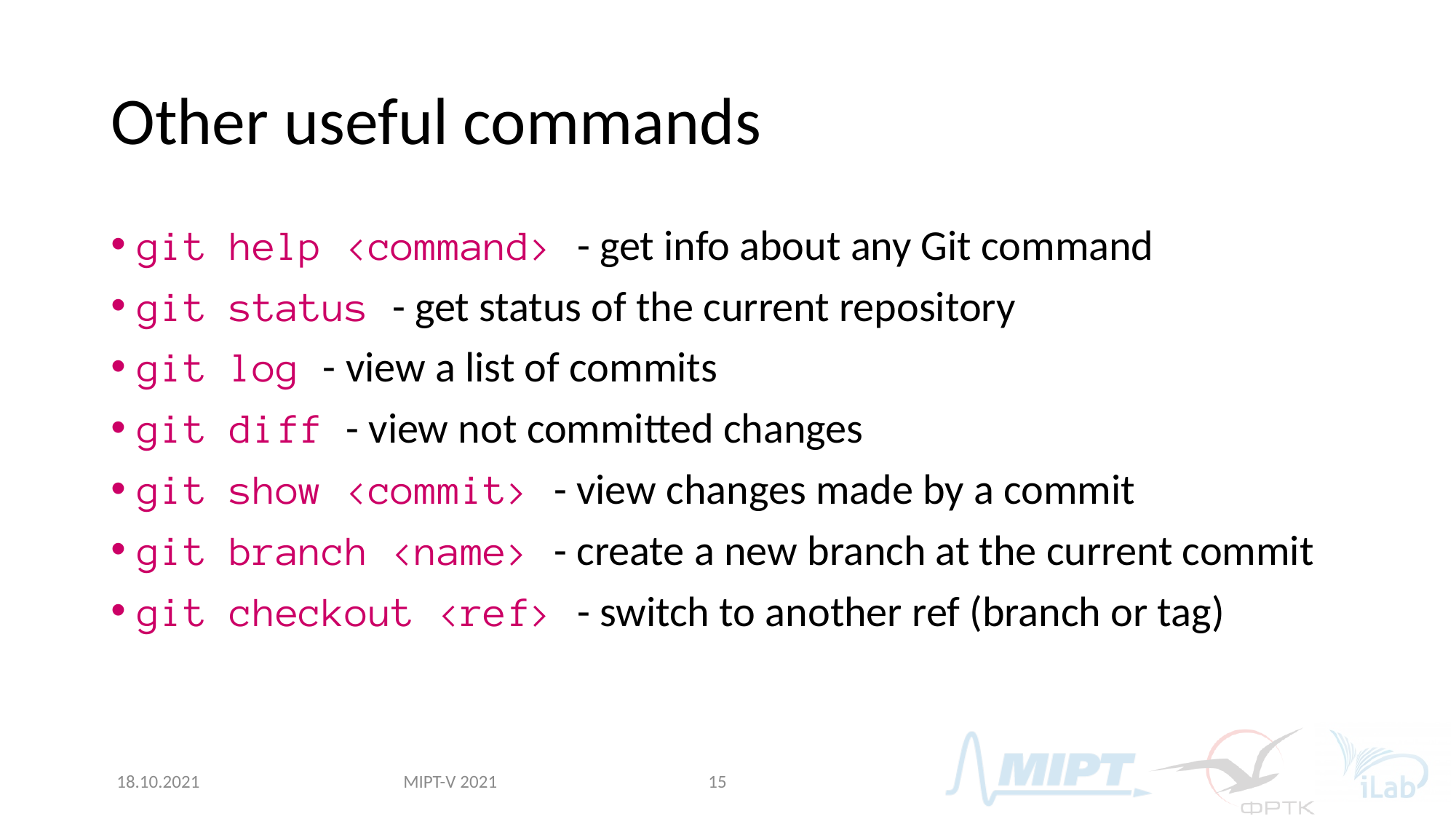

# Other useful commands
git help <command> - get info about any Git command
git status - get status of the current repository
git log - view a list of commits
git diff - view not committed changes
git show <commit> - view changes made by a commit
git branch <name> - create a new branch at the current commit
git checkout <ref> - switch to another ref (branch or tag)
MIPT-V 2021
18.10.2021
15